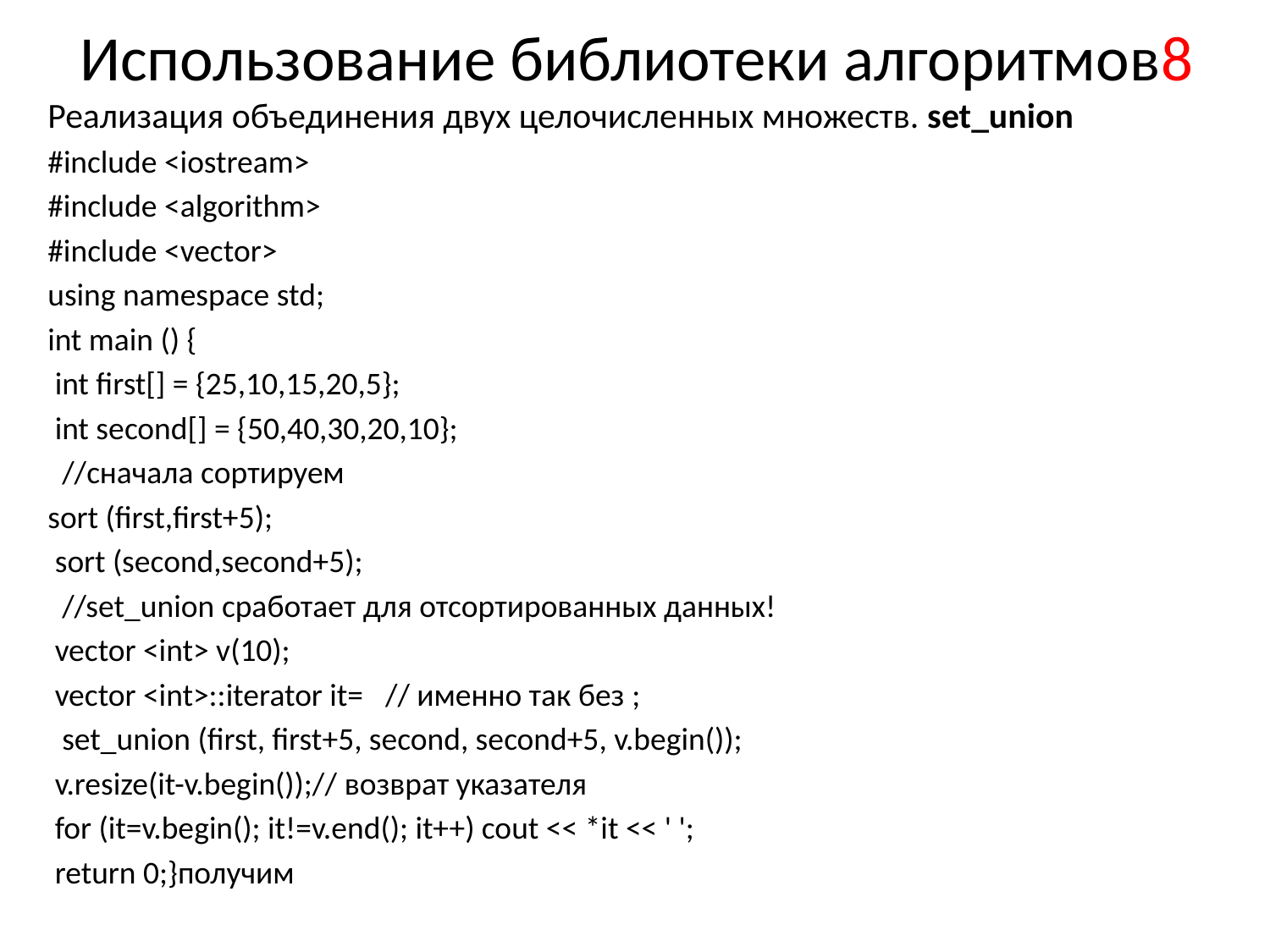

# Использование библиотеки алгоритмов8
Реализация объединения двух целочисленных множеств. set_union
#include <iostream>
#include <algorithm>
#include <vector>
using namespace std;
int main () {
 int first[] = {25,10,15,20,5};
 int second[] = {50,40,30,20,10};
  //сначала сортируем
sort (first,first+5);
 sort (second,second+5);
  //set_union сработает для отсортированных данных!
 vector <int> v(10);
 vector <int>::iterator it=   // именно так без ;
  set_union (first, first+5, second, second+5, v.begin());
 v.resize(it-v.begin());// возврат указателя
 for (it=v.begin(); it!=v.end(); it++) cout << *it << ' ';
 return 0;}получим